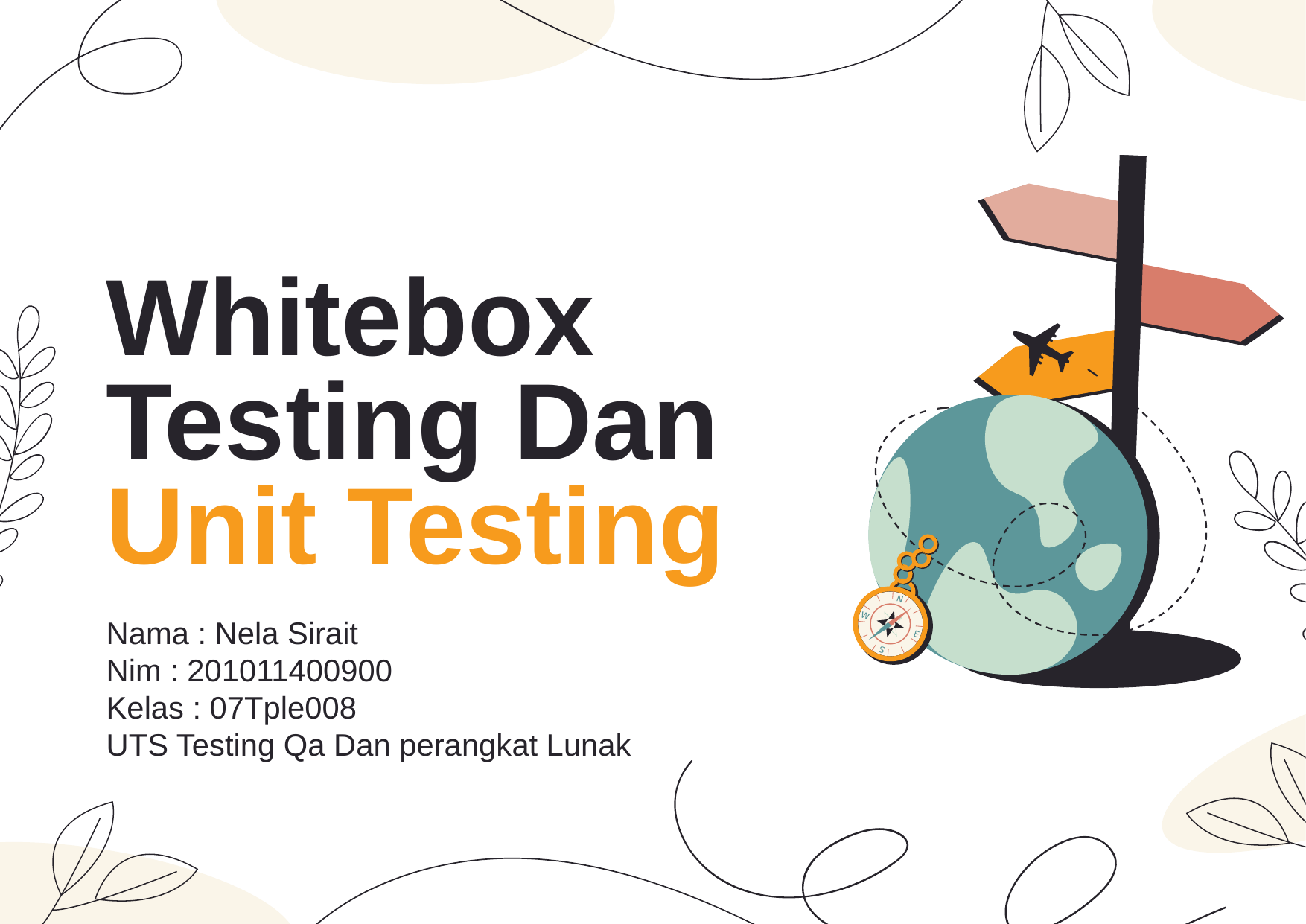

# Whitebox Testing Dan Unit Testing

Nama : Nela Sirait
Nim : 201011400900
Kelas : 07Tple008
UTS Testing Qa Dan perangkat Lunak